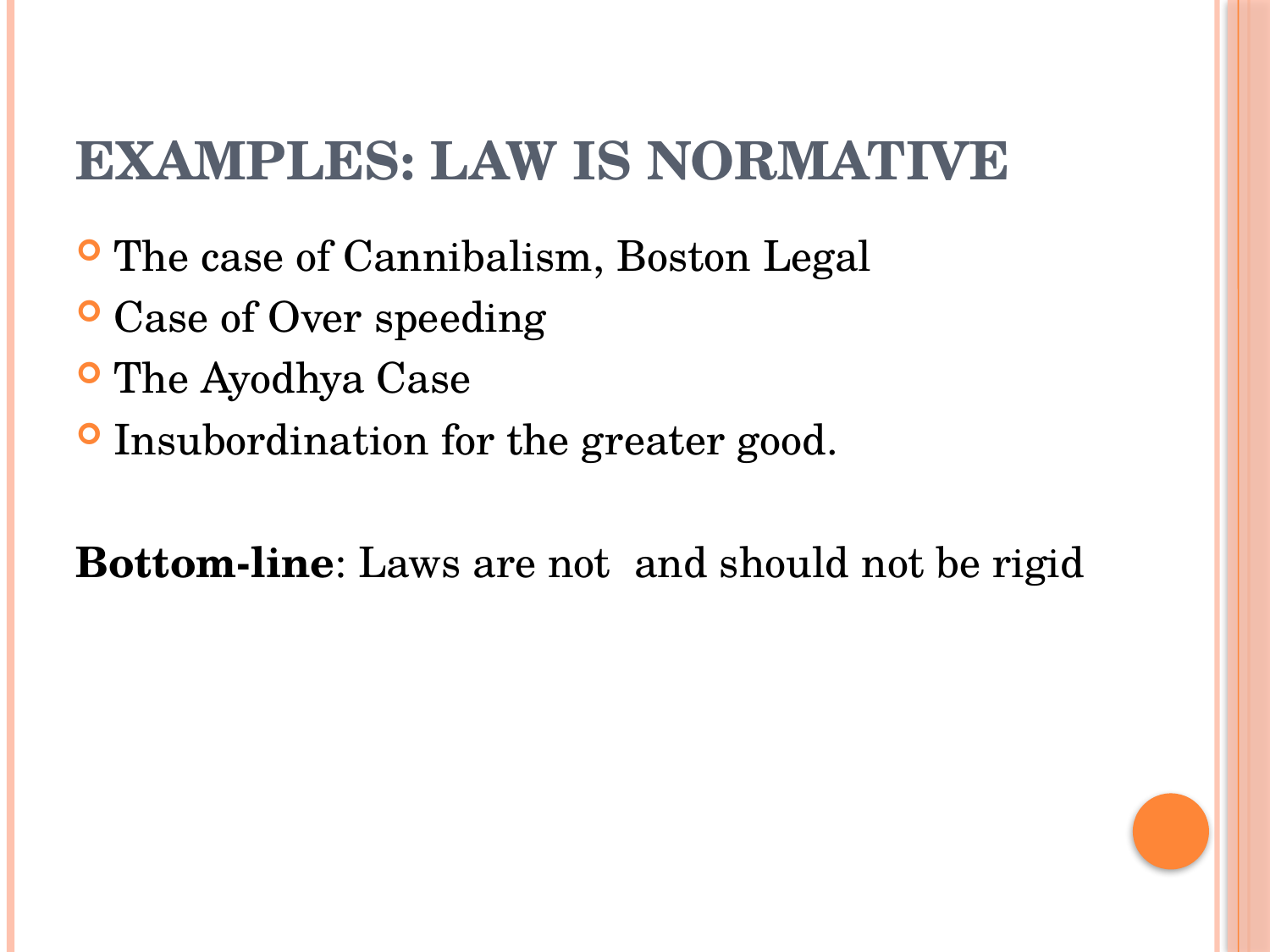

# Examples: Law Is Normative
The case of Cannibalism, Boston Legal
Case of Over speeding
The Ayodhya Case
Insubordination for the greater good.

Bottom-line: Laws are not  and should not be rigid